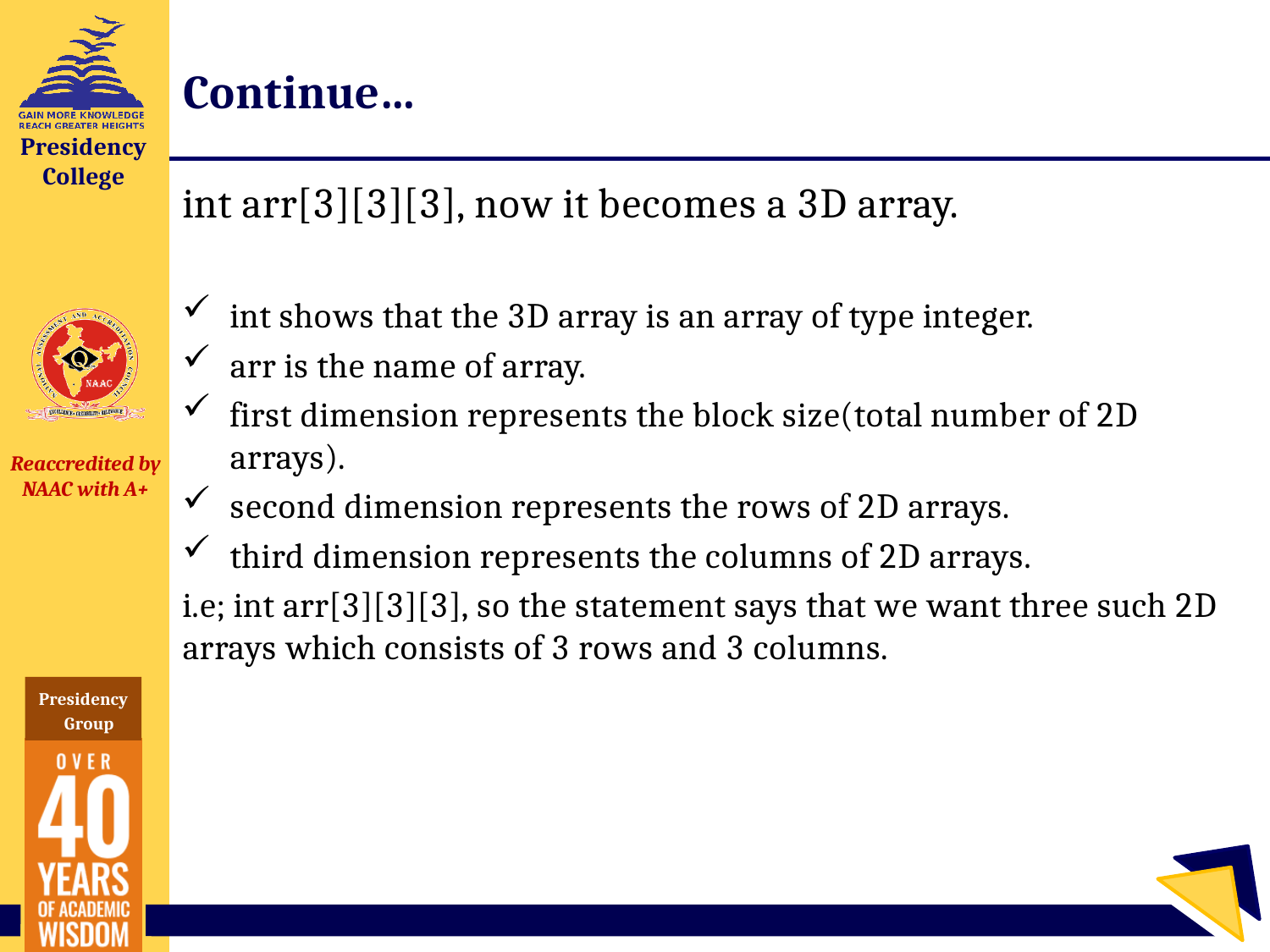

# Continue…
int arr[3][3][3], now it becomes a 3D array.

int shows that the 3D array is an array of type integer.
arr is the name of array.
first dimension represents the block size(total number of 2D arrays).
second dimension represents the rows of 2D arrays.
third dimension represents the columns of 2D arrays.
i.e; int arr[3][3][3], so the statement says that we want three such 2D arrays which consists of 3 rows and 3 columns.